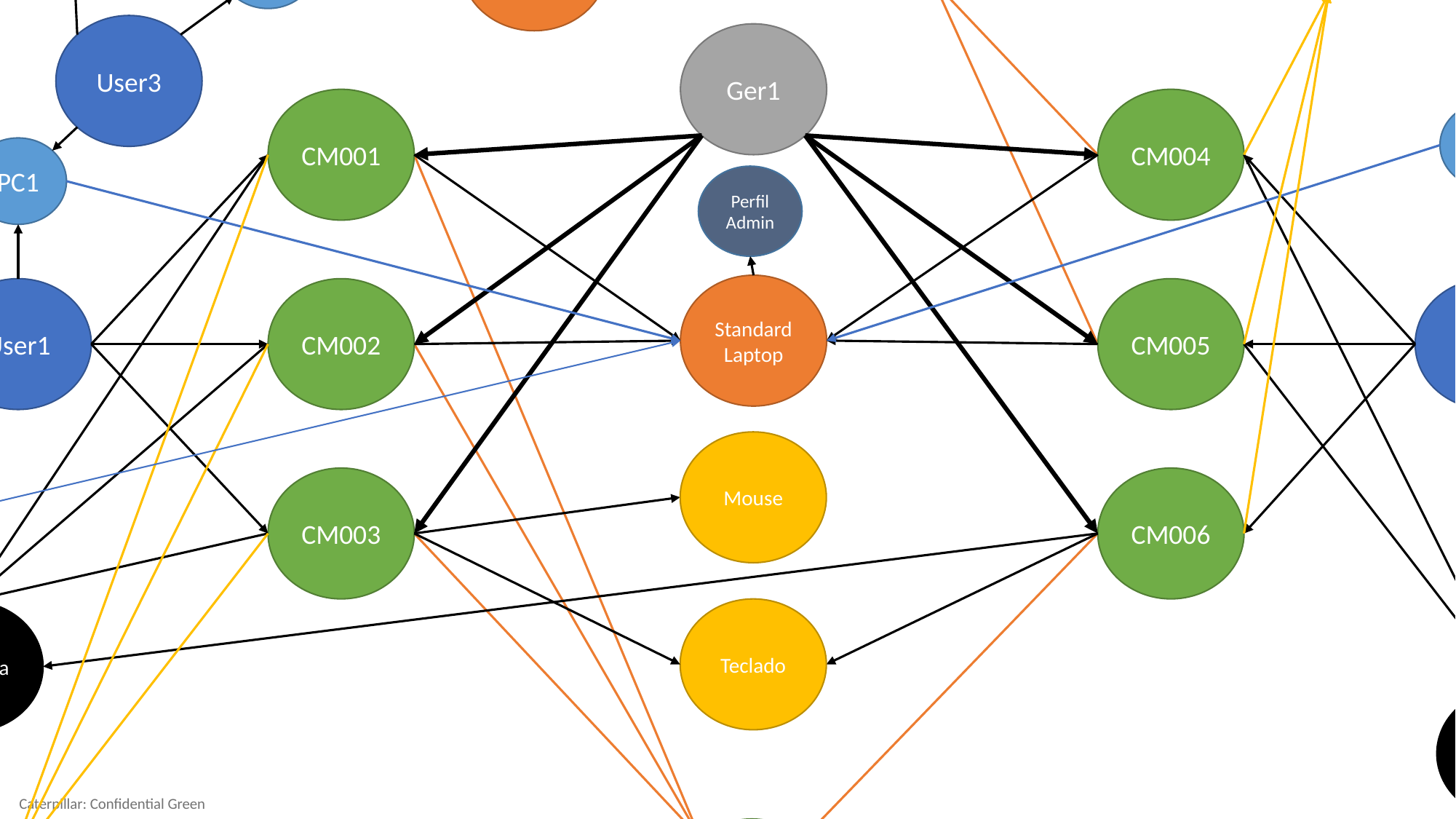

Perfil Admin Fixo
Tecnico 1
Fila Aprovacao
Perfil Admin Fixo
Standard Desktop
PC3
Mouse
User3
Ger1
CM001
CM004
PC2
PC1
Perfil Admin
Perfil Oper.
Standard Laptop
User1
CM002
CM005
User2
Mouse
CM003
CM006
Perfil Admin
Teclado
Novo Funcionario
Mudanca de Funcao
Fila Inst. 1
Tecnico 2